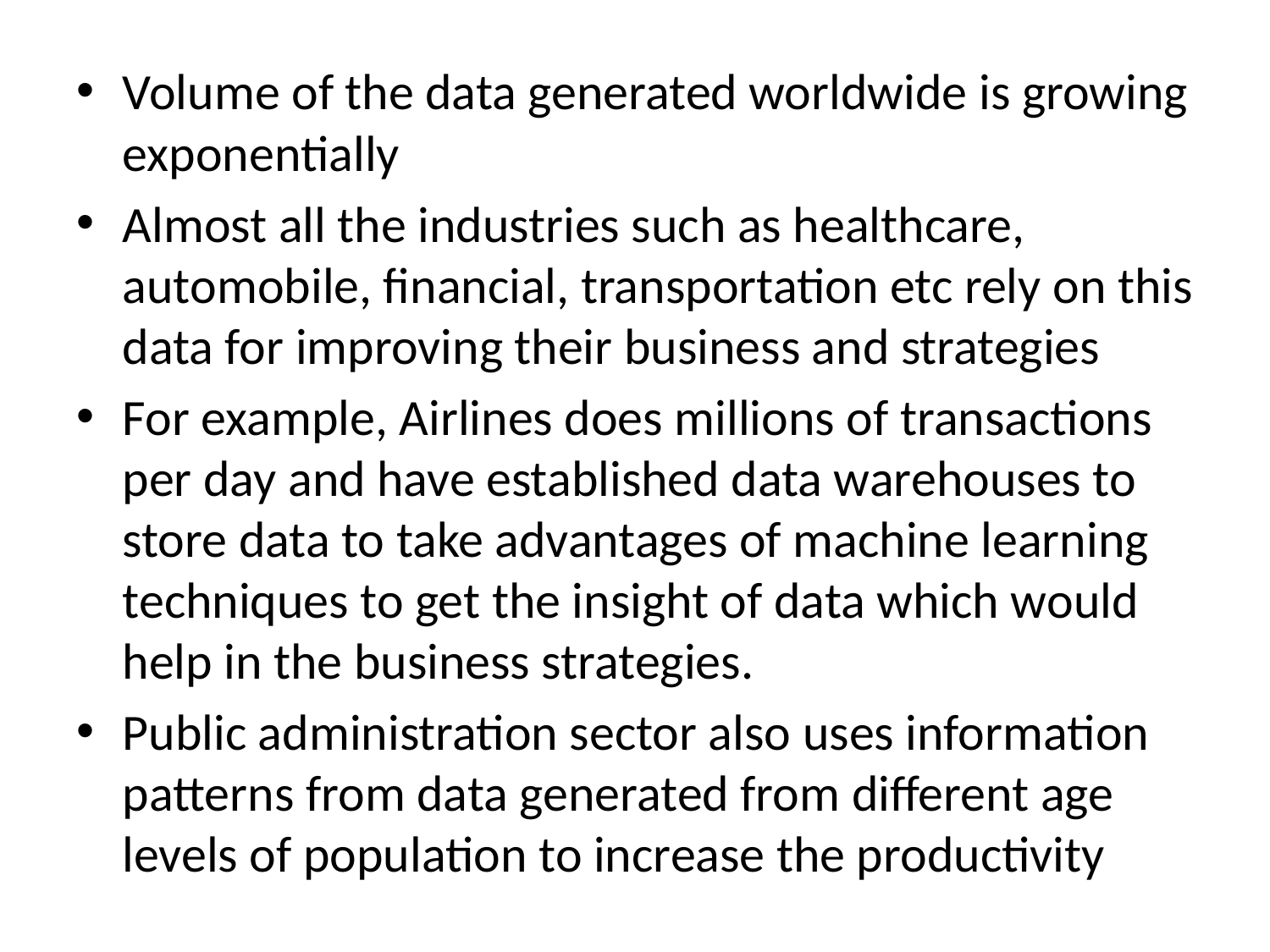

Volume of the data generated worldwide is growing exponentially
Almost all the industries such as healthcare, automobile, financial, transportation etc rely on this data for improving their business and strategies
For example, Airlines does millions of transactions per day and have established data warehouses to store data to take advantages of machine learning techniques to get the insight of data which would help in the business strategies.
Public administration sector also uses information patterns from data generated from different age levels of population to increase the productivity